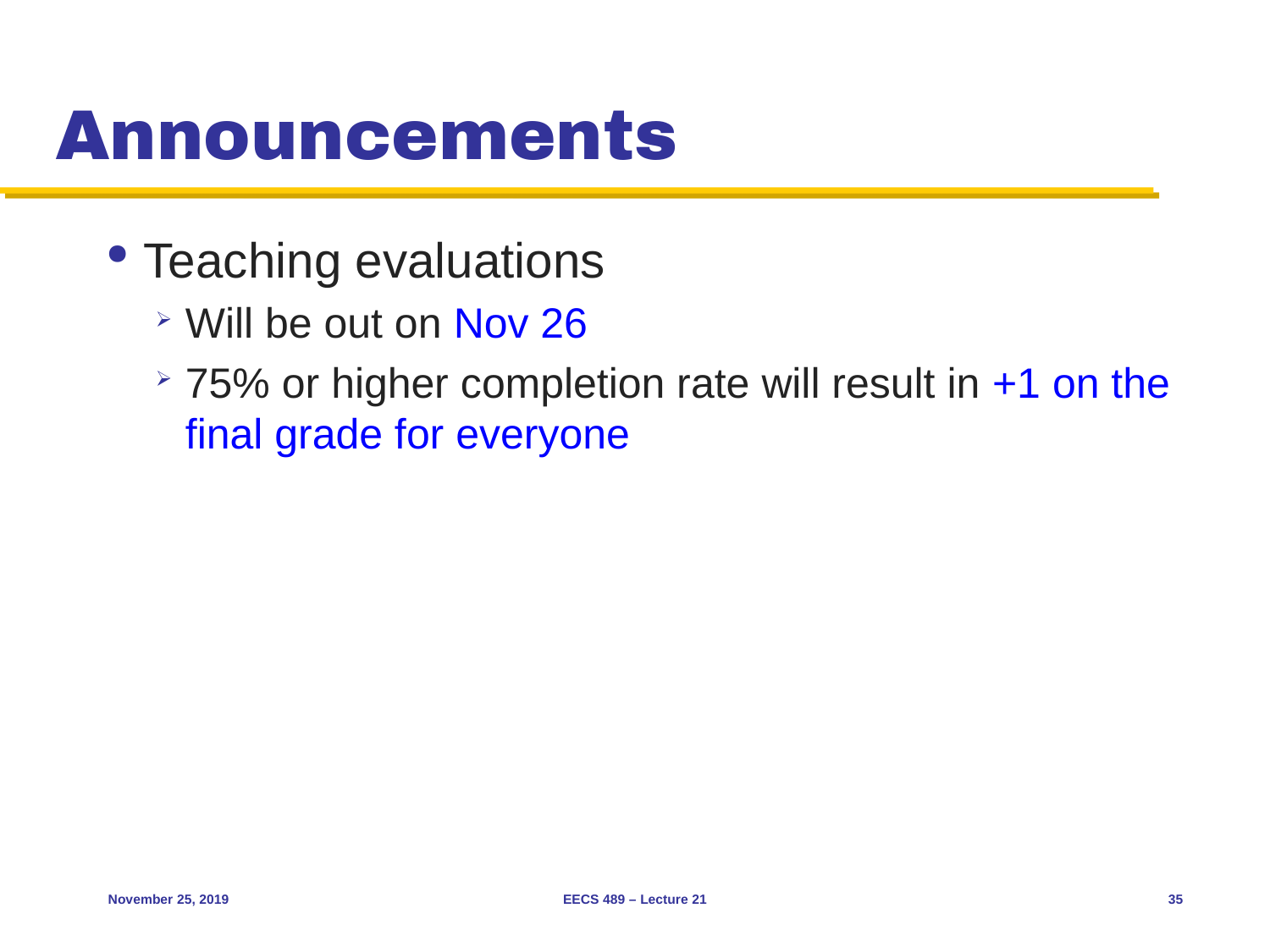

# Announcements
Teaching evaluations
Will be out on Nov 26
75% or higher completion rate will result in +1 on the final grade for everyone
November 25, 2019
EECS 489 – Lecture 21
35